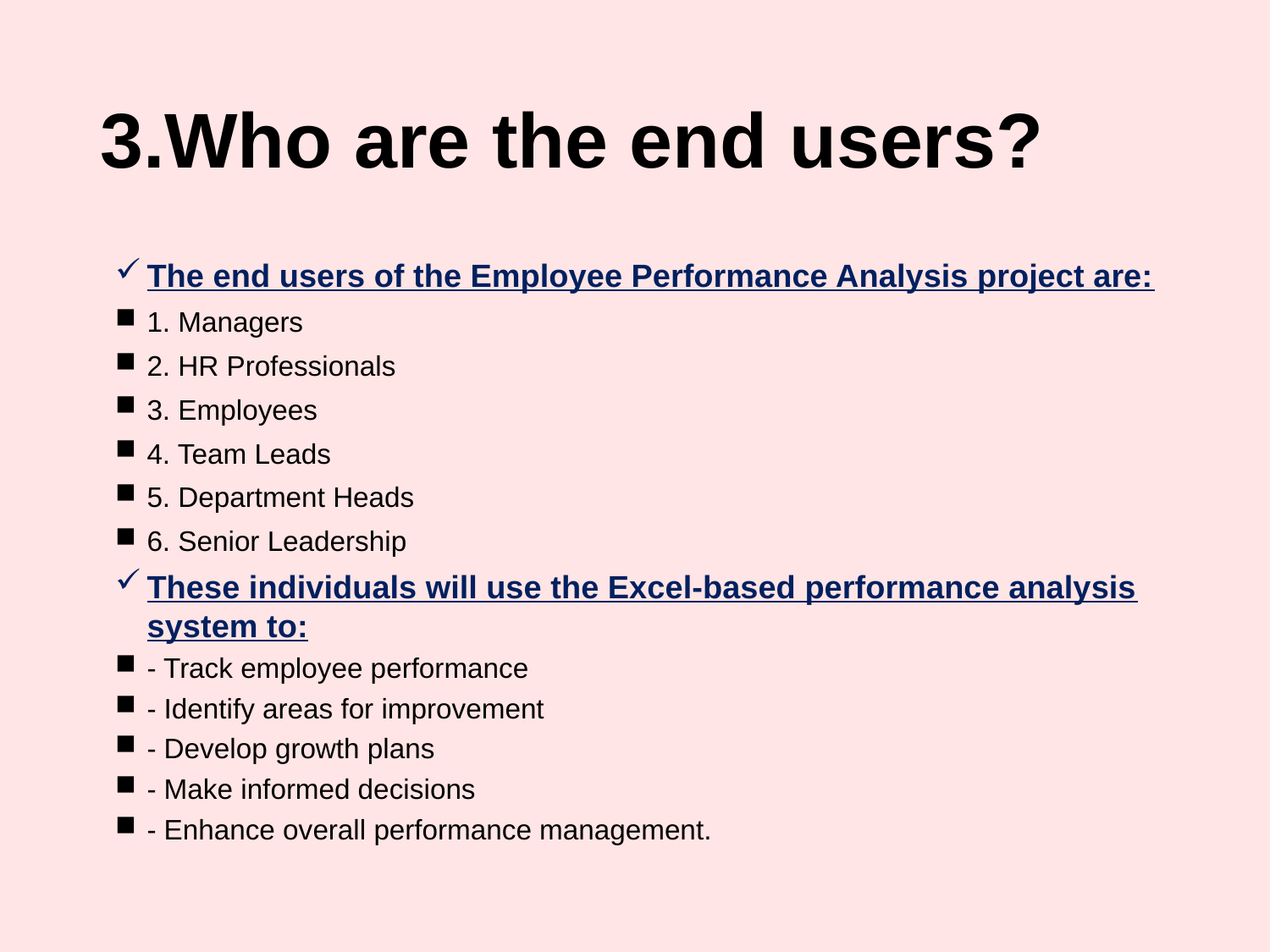

# 3.Who are the end users?
The end users of the Employee Performance Analysis project are:
1. Managers
2. HR Professionals
3. Employees
4. Team Leads
5. Department Heads
6. Senior Leadership
These individuals will use the Excel-based performance analysis system to:
- Track employee performance
- Identify areas for improvement
- Develop growth plans
- Make informed decisions
- Enhance overall performance management.